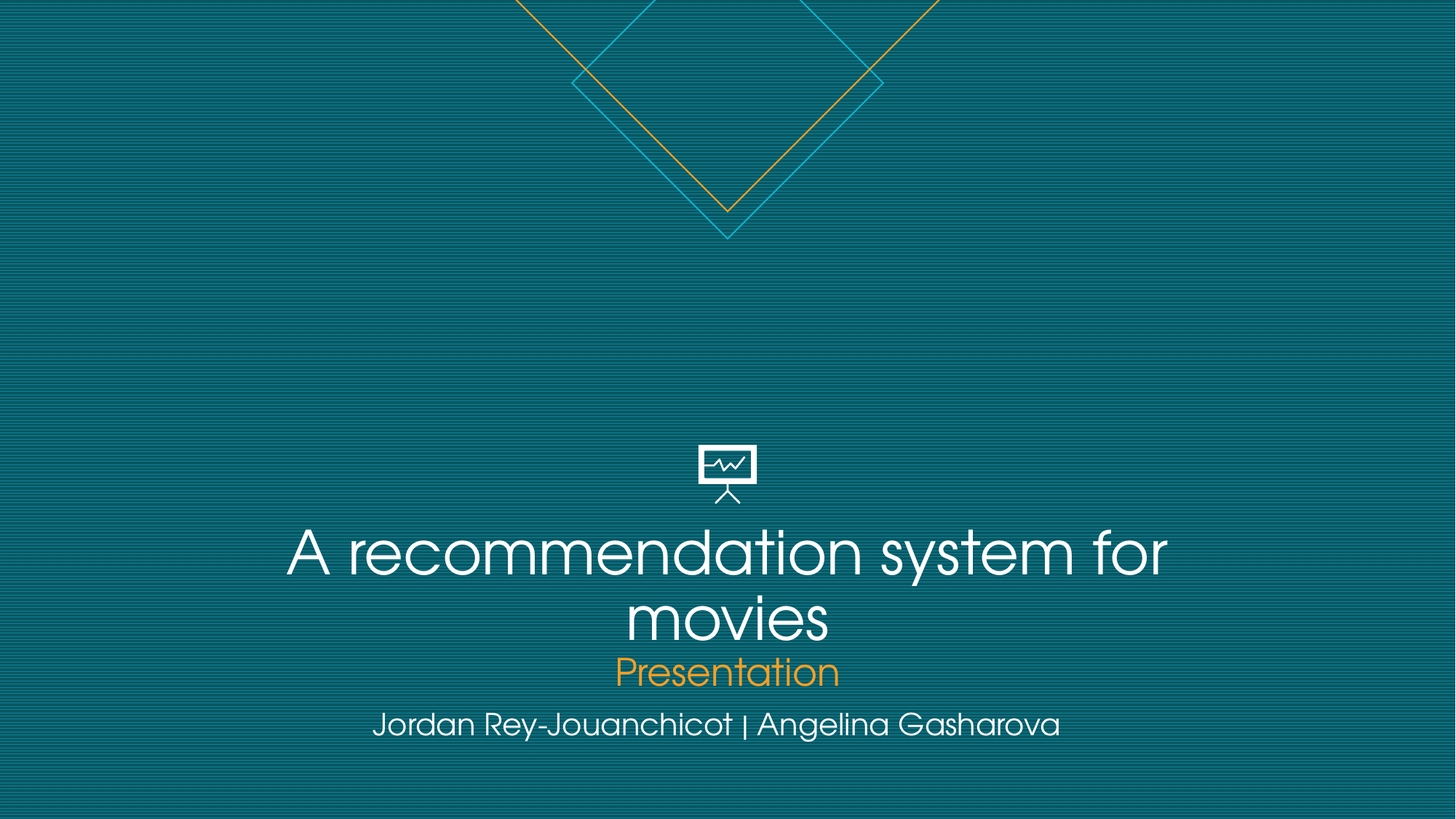

# A recommendation system for movies Presentation
Jordan Rey-Jouanchicot | Angelina Gasharova